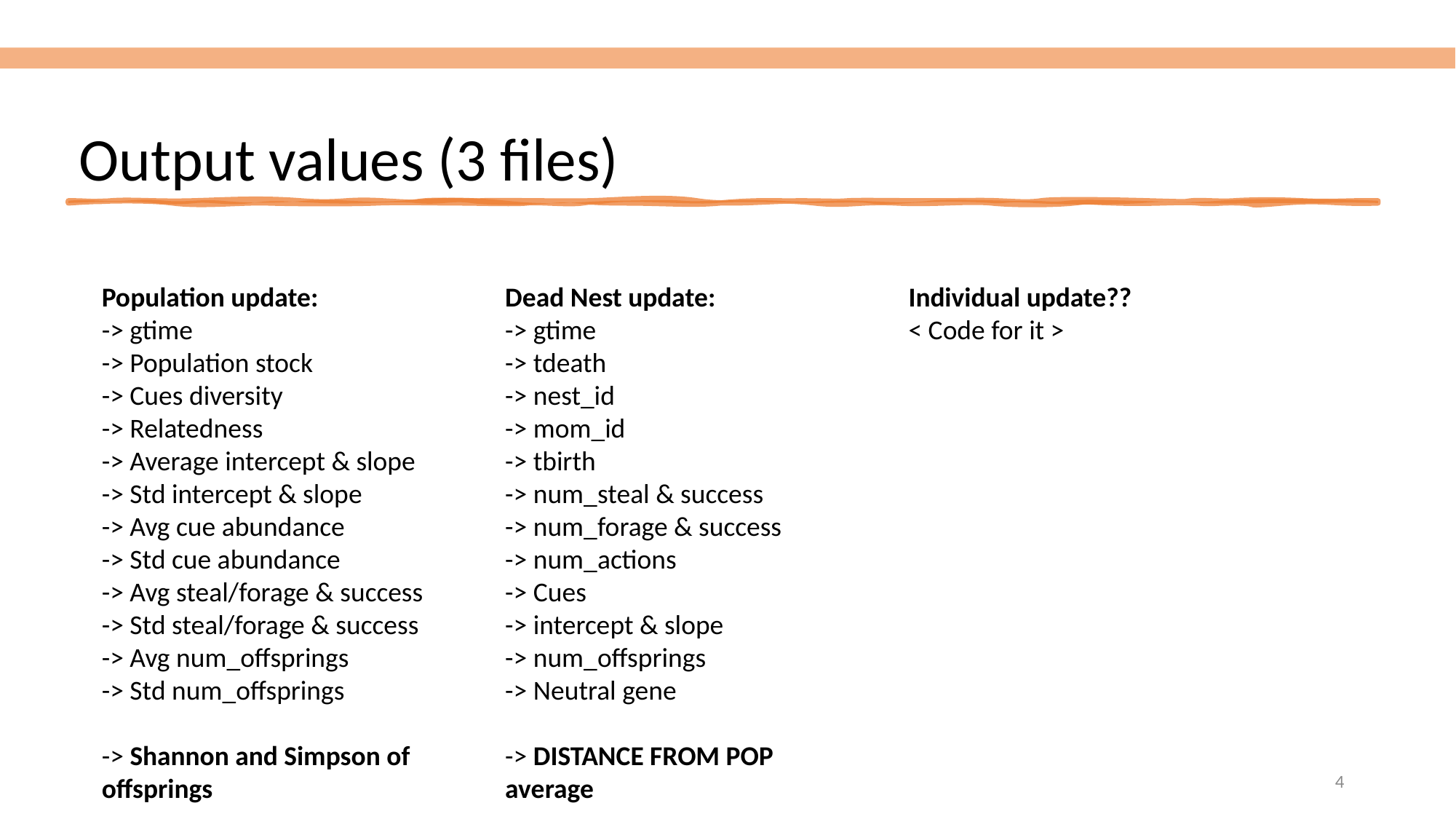

# Output values (3 files)

Population update:
-> gtime
-> Population stock
-> Cues diversity
-> Relatedness
-> Average intercept & slope
-> Std intercept & slope
-> Avg cue abundance
-> Std cue abundance
-> Avg steal/forage & success
-> Std steal/forage & success
-> Avg num_offsprings
-> Std num_offsprings
-> Shannon and Simpson of offsprings
Dead Nest update:
-> gtime
-> tdeath
-> nest_id
-> mom_id
-> tbirth
-> num_steal & success
-> num_forage & success
-> num_actions
-> Cues
-> intercept & slope
-> num_offsprings
-> Neutral gene
-> DISTANCE FROM POP average
Individual update??
< Code for it >
4